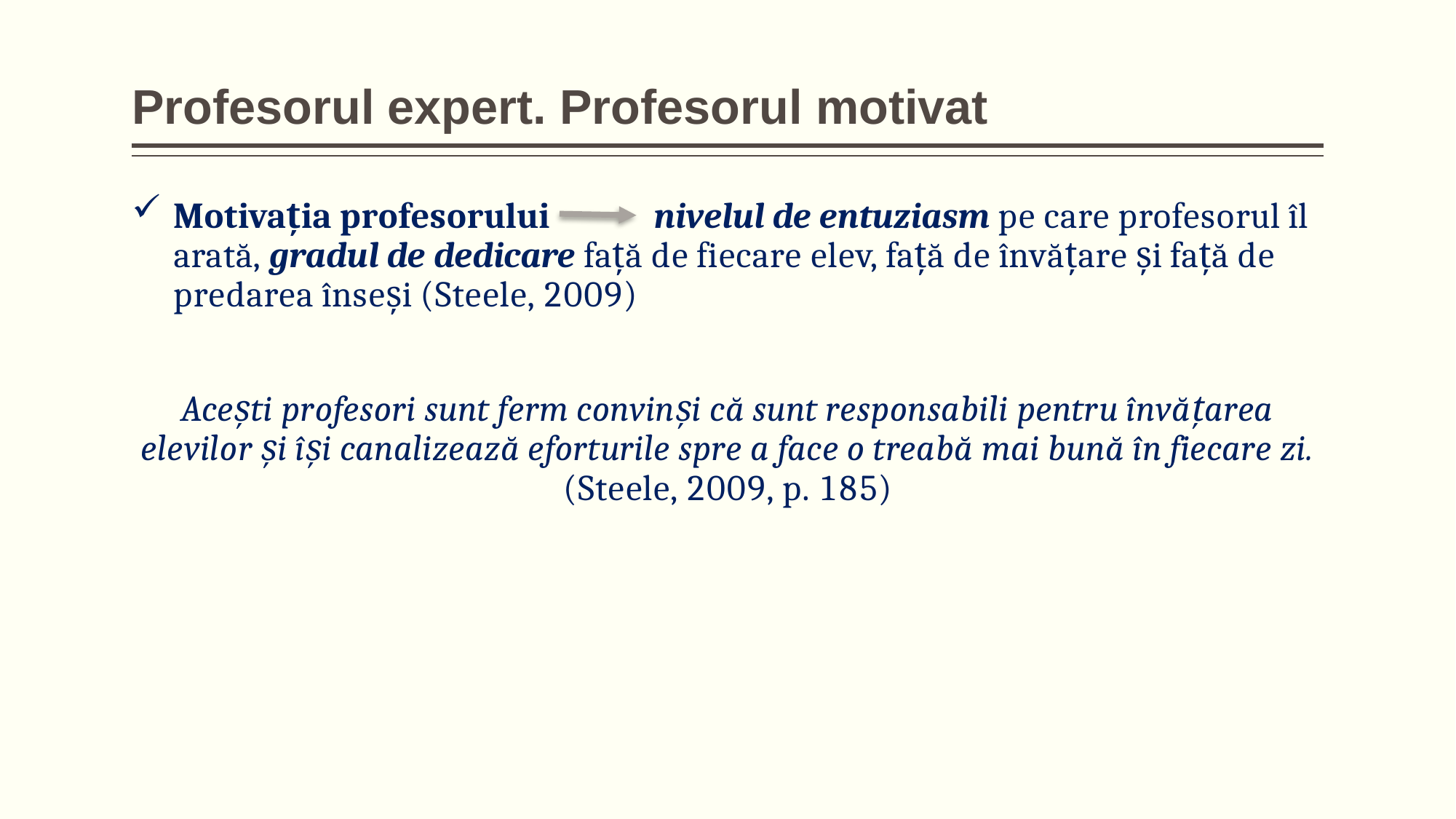

# Profesorul expert. Profesorul motivat
Motivația profesorului             nivelul de entuziasm pe care profesorul îl arată, gradul de dedicare față de fiecare elev, față de învățare și față de predarea înseși (Steele, 2009)

Acești profesori sunt ferm convinși că sunt responsabili pentru învățarea elevilor și își canalizează eforturile spre a face o treabă mai bună în fiecare zi. (Steele, 2009, p. 185)